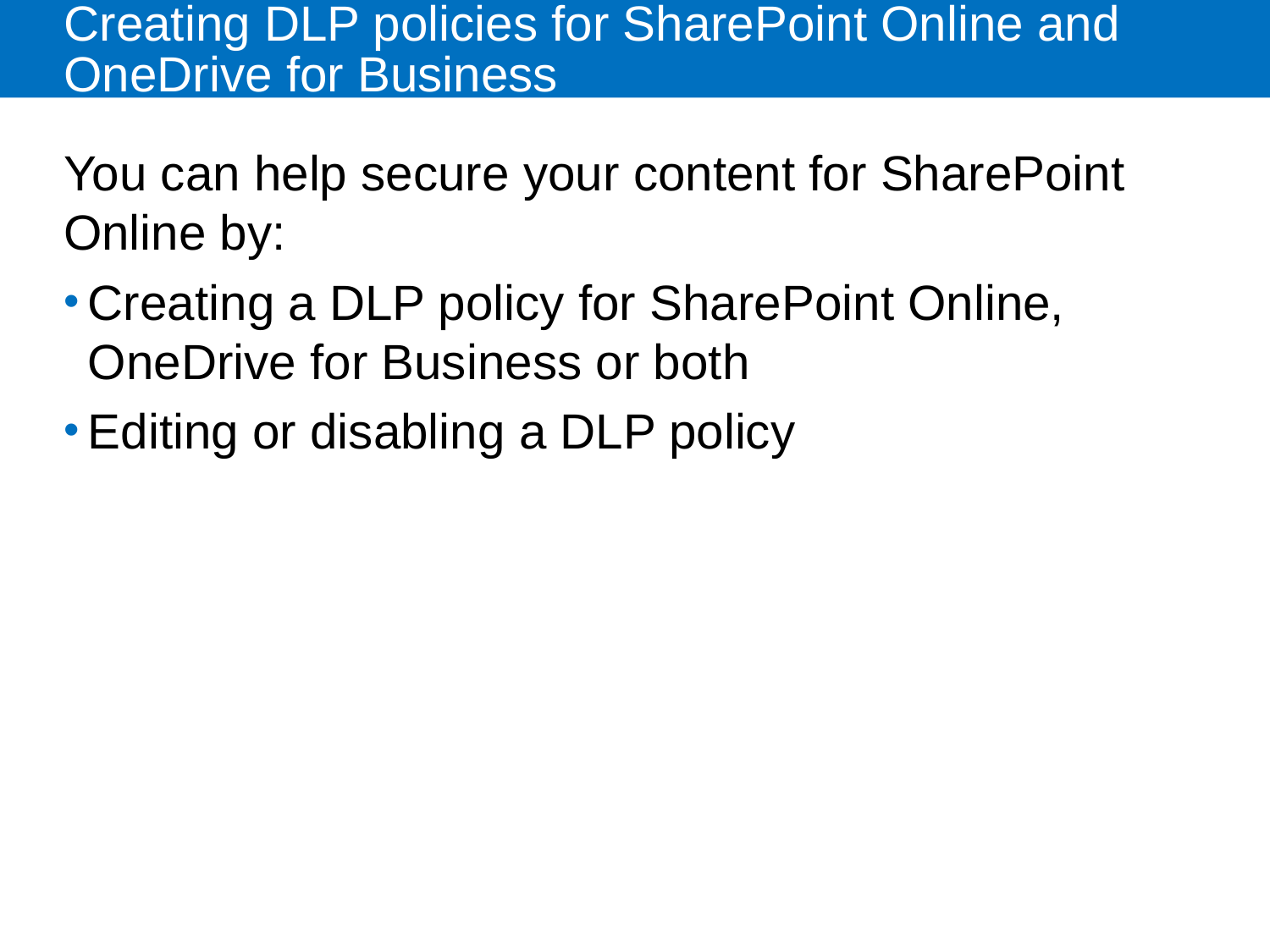

# Creating DLP policies for SharePoint Online and OneDrive for Business
You can help secure your content for SharePoint Online by:
Creating a DLP policy for SharePoint Online, OneDrive for Business or both
Editing or disabling a DLP policy